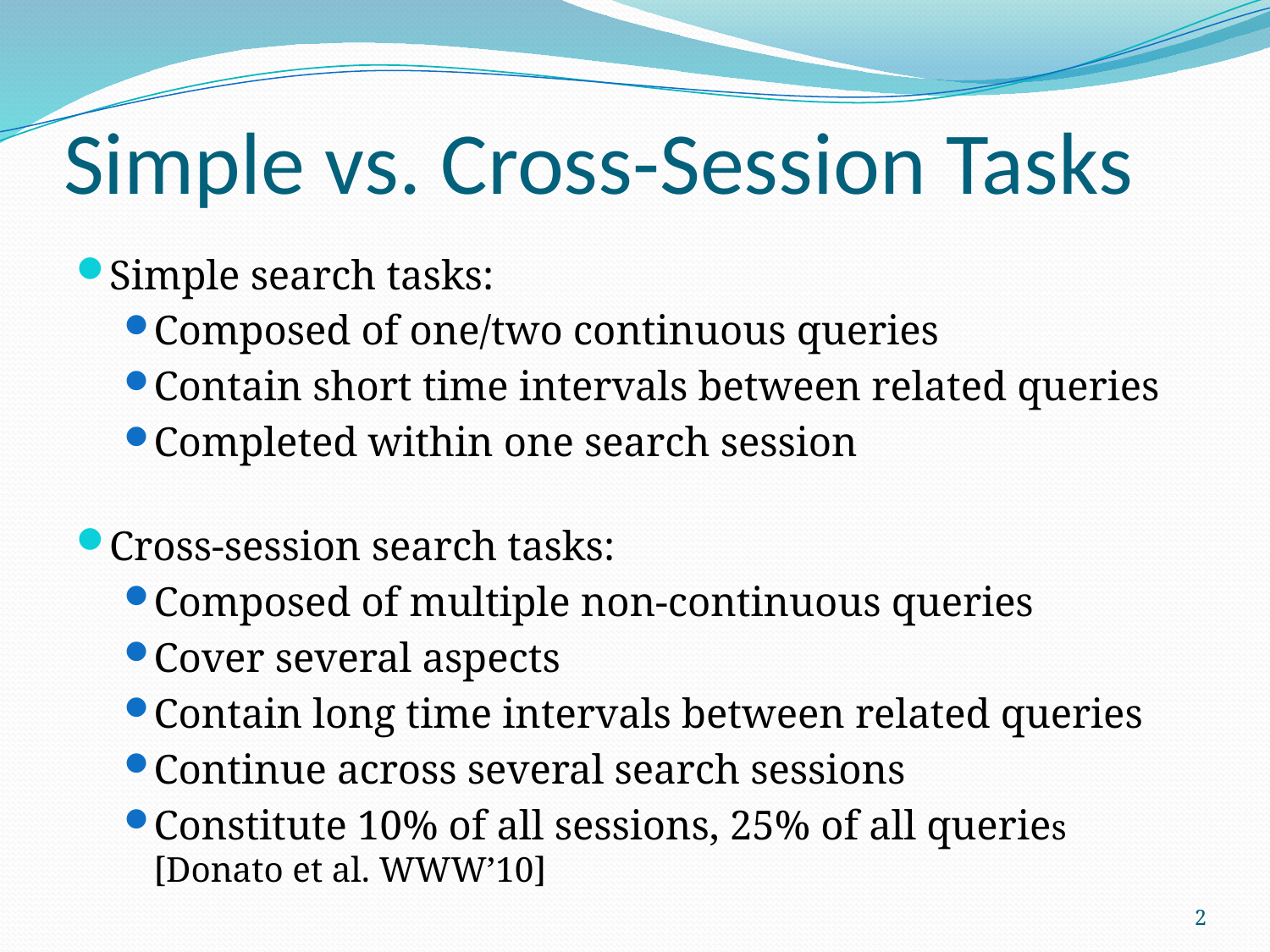

# Simple vs. Cross-Session Tasks
Simple search tasks:
Composed of one/two continuous queries
Contain short time intervals between related queries
Completed within one search session
Cross-session search tasks:
Composed of multiple non-continuous queries
Cover several aspects
Contain long time intervals between related queries
Continue across several search sessions
Constitute 10% of all sessions, 25% of all queries  [Donato et al. WWW’10]
2